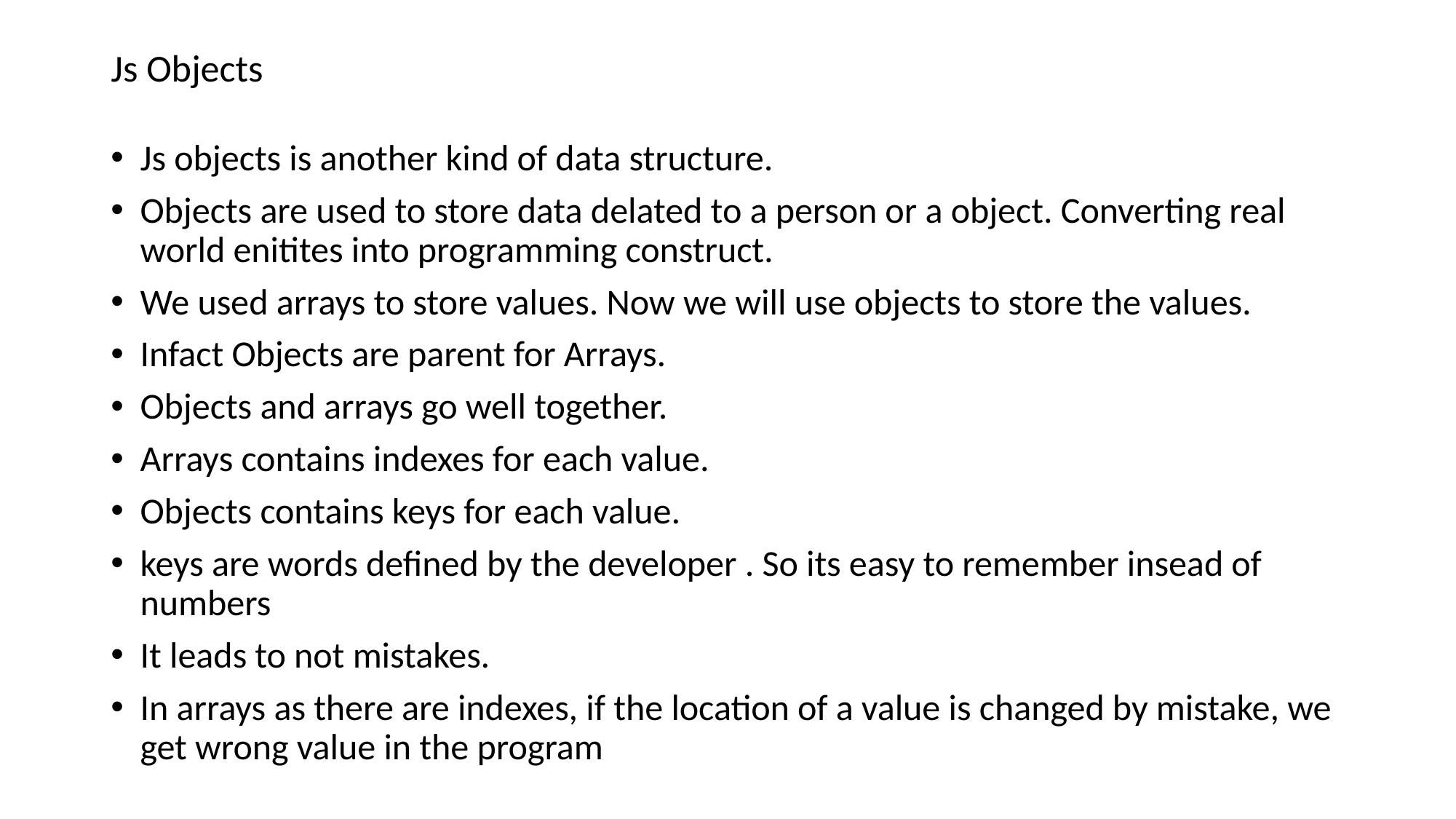

# Js Objects
Js objects is another kind of data structure.
Objects are used to store data delated to a person or a object. Converting real world enitites into programming construct.
We used arrays to store values. Now we will use objects to store the values.
Infact Objects are parent for Arrays.
Objects and arrays go well together.
Arrays contains indexes for each value.
Objects contains keys for each value.
keys are words defined by the developer . So its easy to remember insead of numbers
It leads to not mistakes.
In arrays as there are indexes, if the location of a value is changed by mistake, we get wrong value in the program